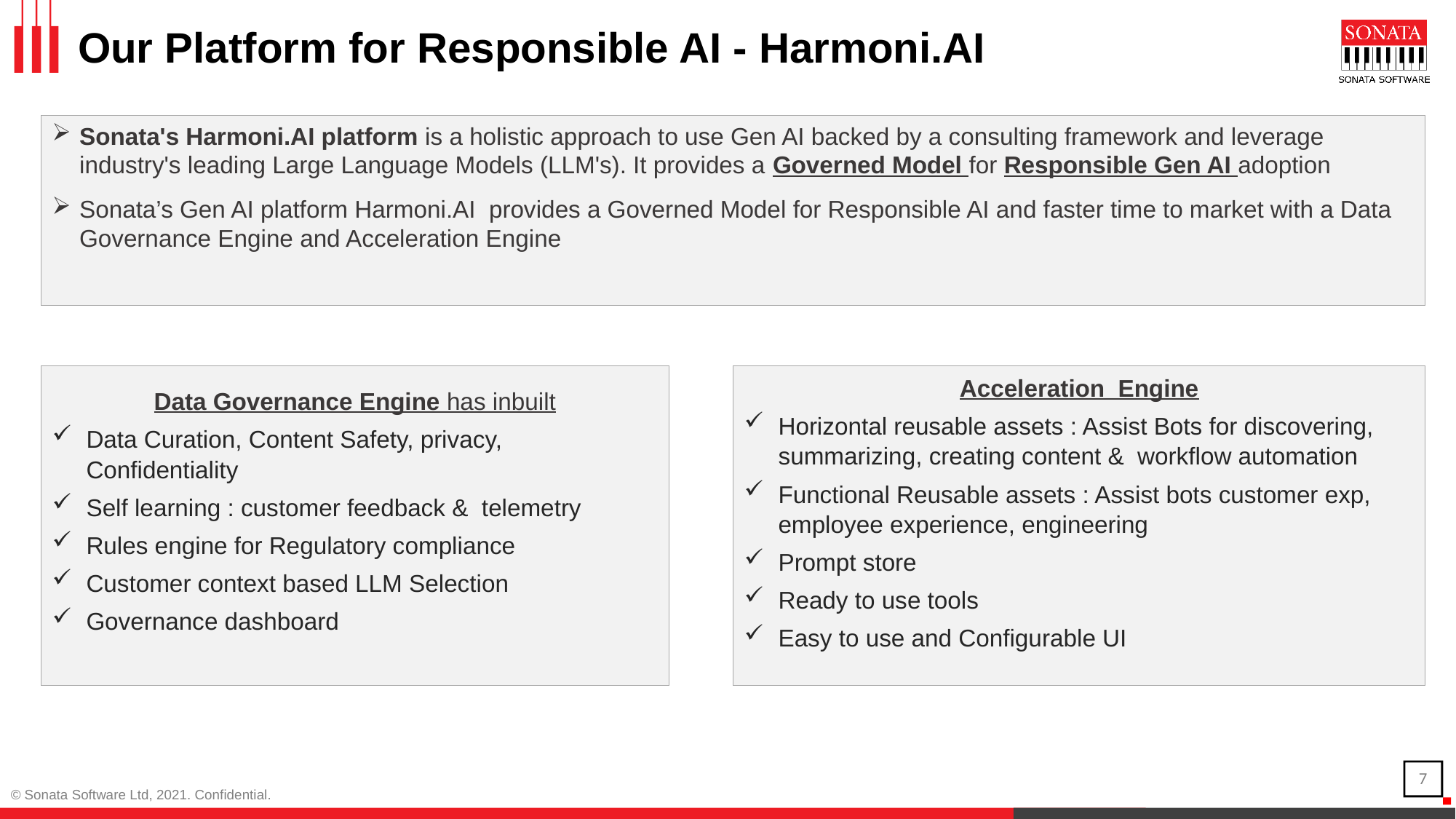

# Our Platform for Responsible AI - Harmoni.AI
Sonata's Harmoni.AI platform is a holistic approach to use Gen AI backed by a consulting framework and leverage industry's leading Large Language Models (LLM's). It provides a Governed Model for Responsible Gen AI adoption
Sonata’s Gen AI platform Harmoni.AI  provides a Governed Model for Responsible AI and faster time to market with a Data Governance Engine and Acceleration Engine
Data Governance Engine has inbuilt
Data Curation, Content Safety, privacy, Confidentiality
Self learning : customer feedback &  telemetry
Rules engine for Regulatory compliance
Customer context based LLM Selection
Governance dashboard

Acceleration  Engine
Horizontal reusable assets : Assist Bots for discovering, summarizing, creating content &  workflow automation
Functional Reusable assets : Assist bots customer exp, employee experience, engineering
Prompt store
Ready to use tools
Easy to use and Configurable UI